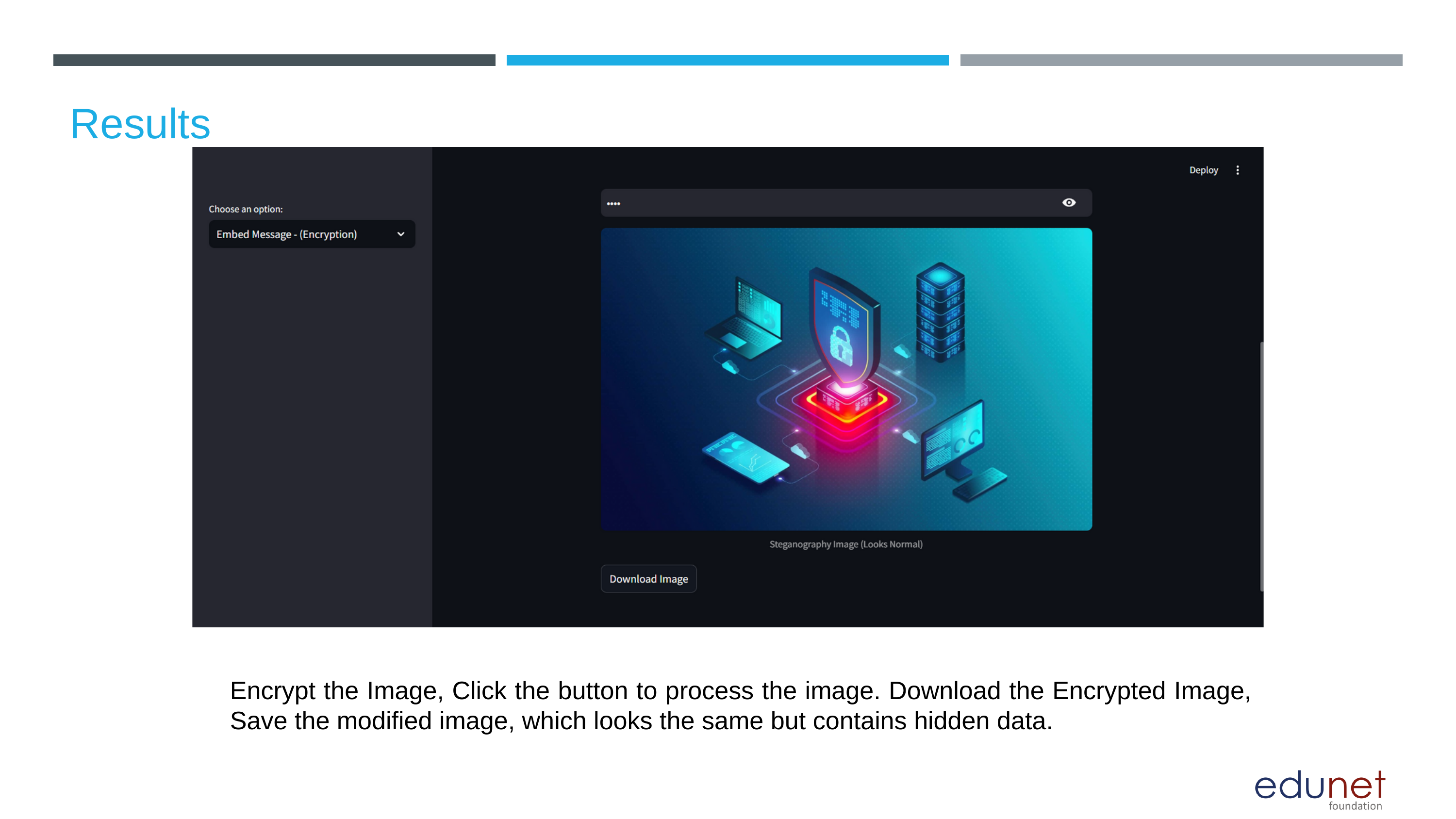

Results

Encrypt the Image, Click the button to process the image. Download the Encrypted Image, Save the modified image, which looks the same but contains hidden data.